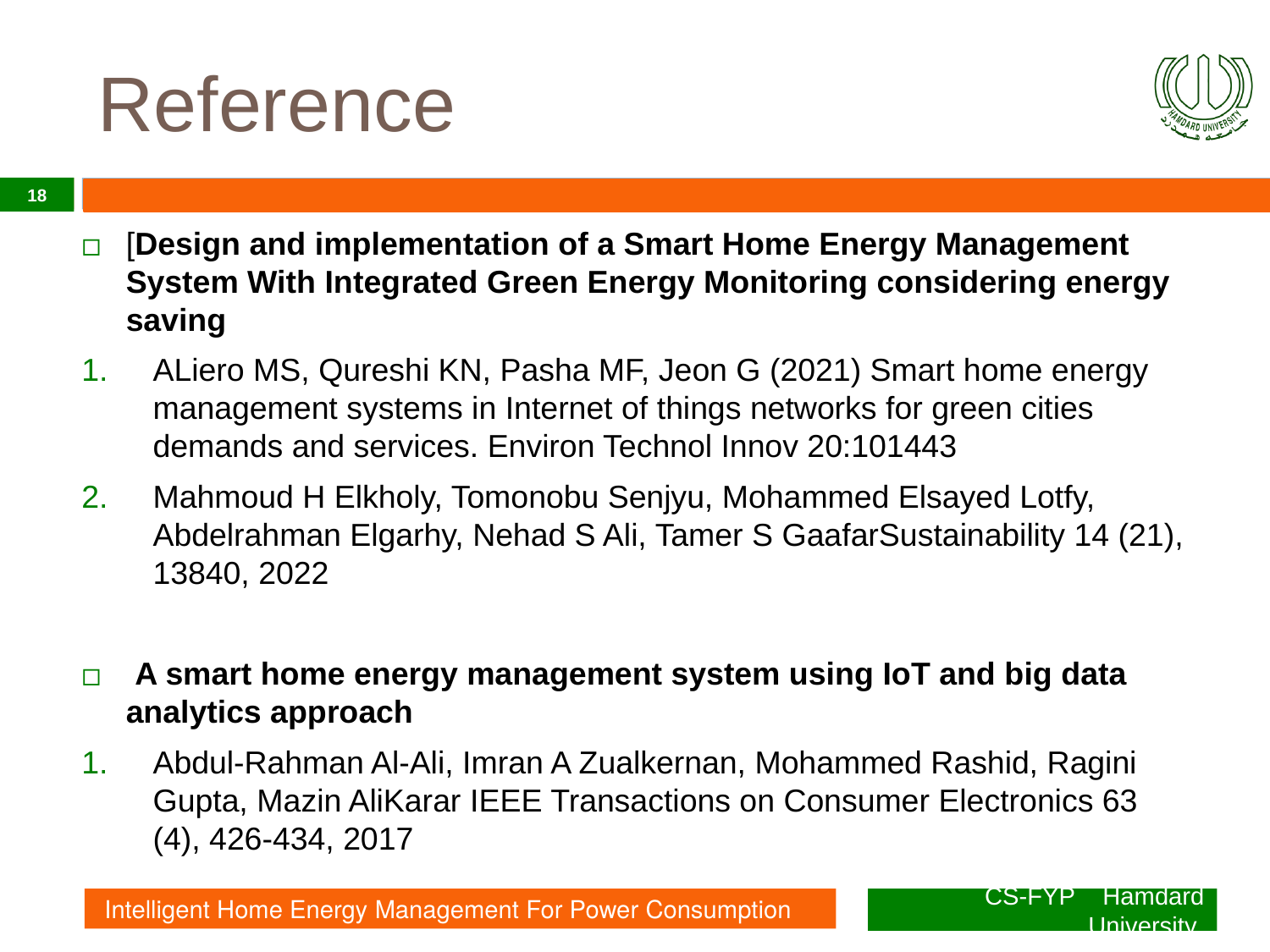

# Reference
18
[Design and implementation of a Smart Home Energy Management System With Integrated Green Energy Monitoring considering energy saving
ALiero MS, Qureshi KN, Pasha MF, Jeon G (2021) Smart home energy management systems in Internet of things networks for green cities demands and services. Environ Technol Innov 20:101443
Mahmoud H Elkholy, Tomonobu Senjyu, Mohammed Elsayed Lotfy, Abdelrahman Elgarhy, Nehad S Ali, Tamer S GaafarSustainability 14 (21), 13840, 2022

 A smart home energy management system using IoT and big data analytics approach
Abdul-Rahman Al-Ali, Imran A Zualkernan, Mohammed Rashid, Ragini Gupta, Mazin AliKarar IEEE Transactions on Consumer Electronics 63 (4), 426-434, 2017

P

 Intelligent Home Energy Management For Power Consumption

CS-FYP    Hamdard University